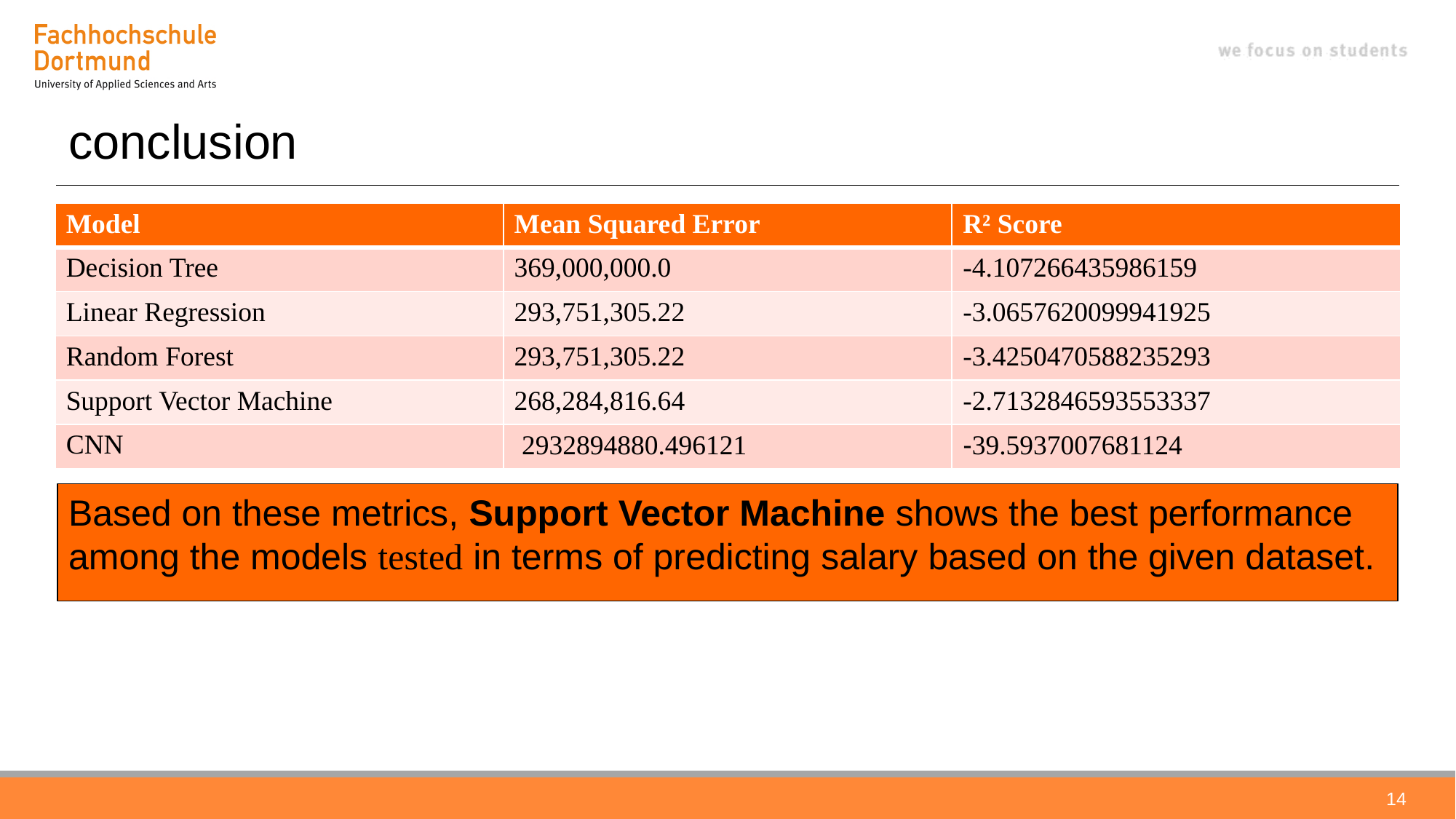

# conclusion
| Model | Mean Squared Error | R² Score |
| --- | --- | --- |
| Decision Tree | 369,000,000.0 | -4.107266435986159 |
| Linear Regression | 293,751,305.22 | -3.0657620099941925 |
| Random Forest | 293,751,305.22 | -3.4250470588235293 |
| Support Vector Machine | 268,284,816.64 | -2.7132846593553337 |
| CNN | 2932894880.496121 | -39.5937007681124 |
Based on these metrics, Support Vector Machine shows the best performance among the models tested in terms of predicting salary based on the given dataset.
14